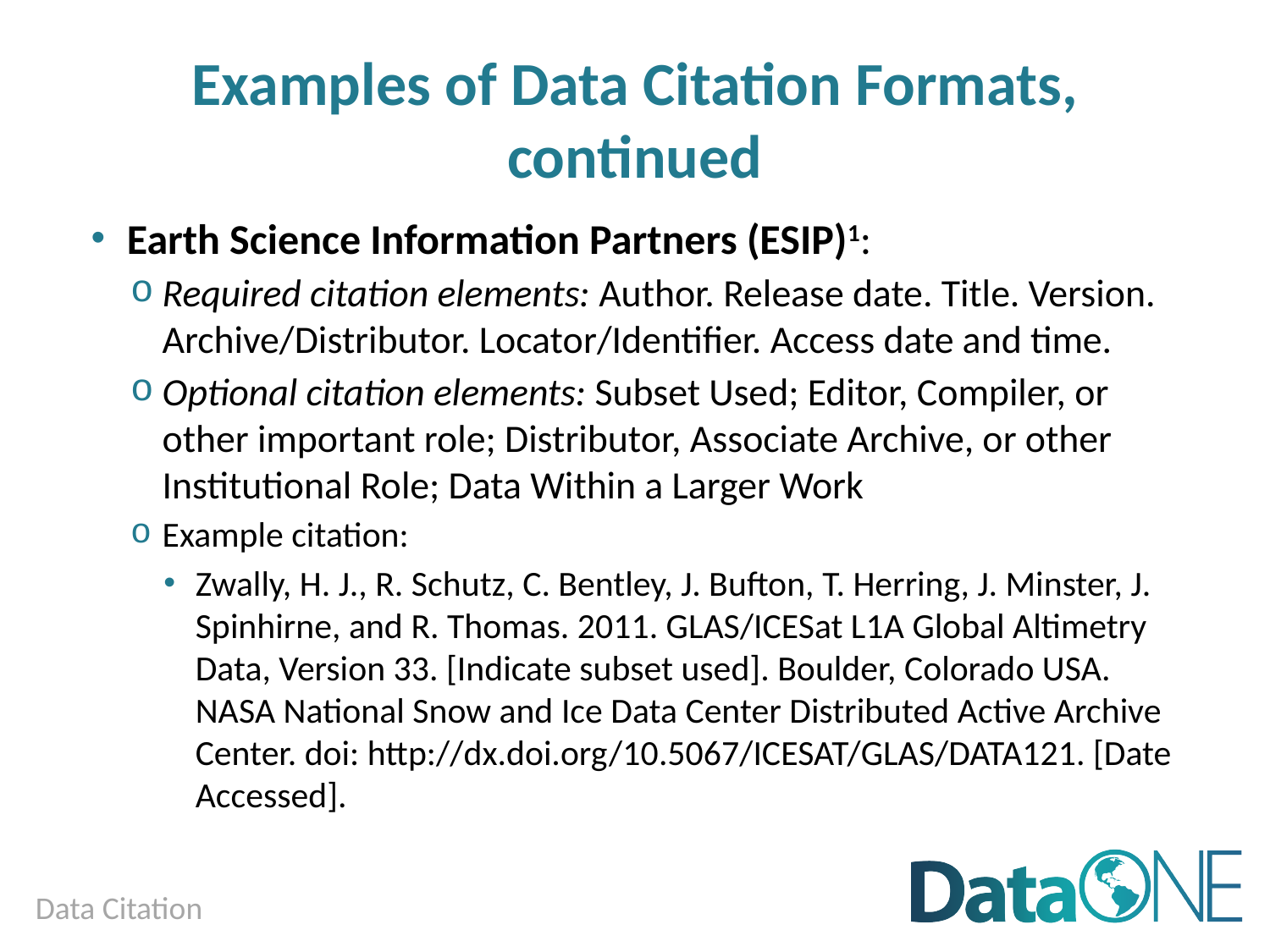

# Examples of Data Citation Formats, continued
Earth Science Information Partners (ESIP)1:
Required citation elements: Author. Release date. Title. Version. Archive/Distributor. Locator/Identifier. Access date and time.
Optional citation elements: Subset Used; Editor, Compiler, or other important role; Distributor, Associate Archive, or other Institutional Role; Data Within a Larger Work
Example citation:
Zwally, H. J., R. Schutz, C. Bentley, J. Bufton, T. Herring, J. Minster, J. Spinhirne, and R. Thomas. 2011. GLAS/ICESat L1A Global Altimetry Data, Version 33. [Indicate subset used]. Boulder, Colorado USA. NASA National Snow and Ice Data Center Distributed Active Archive Center. doi: http://dx.doi.org/10.5067/ICESAT/GLAS/DATA121. [Date Accessed].